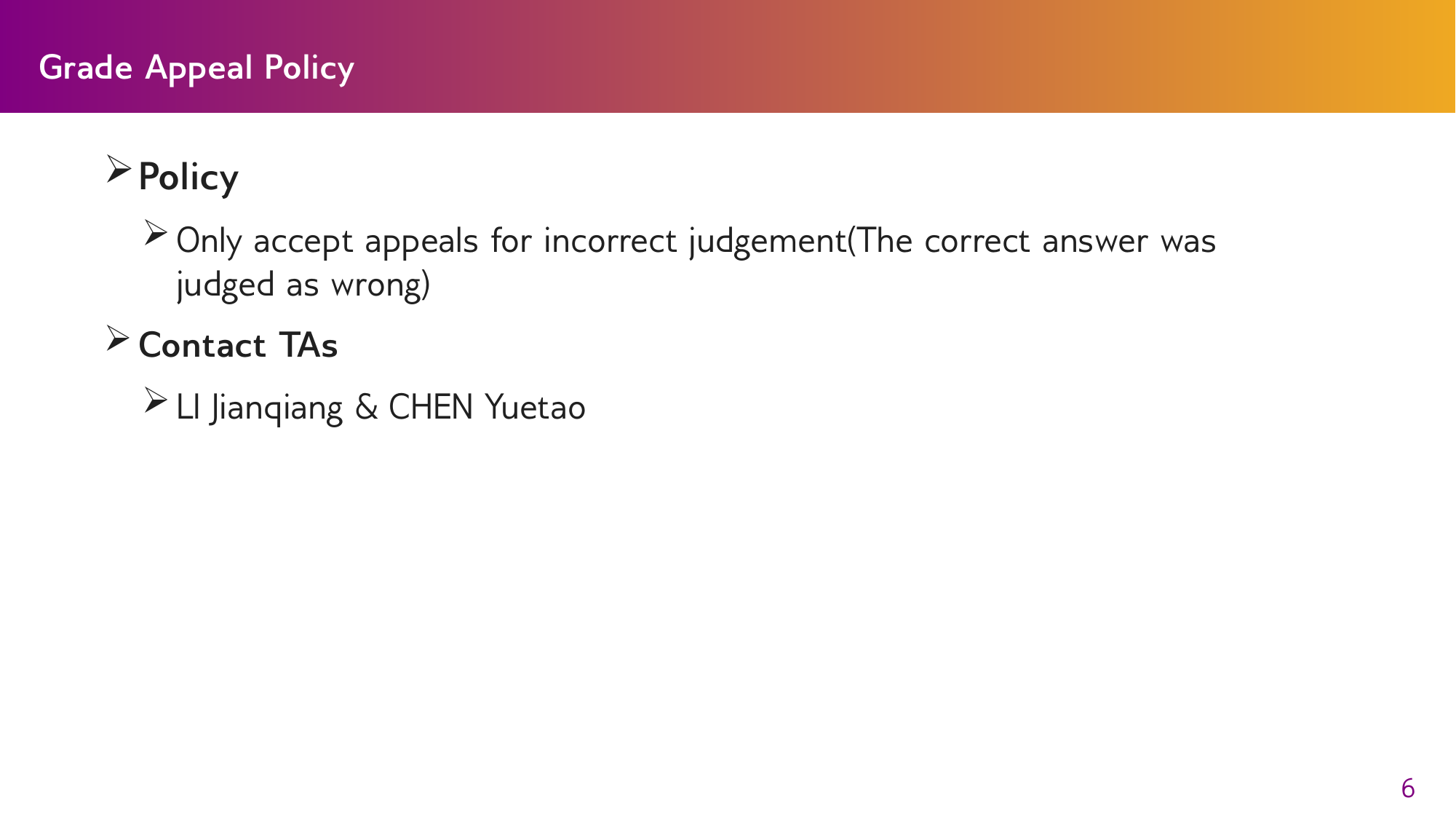

# Grade Appeal Policy
Policy
Only accept appeals for incorrect judgement(The correct answer was judged as wrong)
Contact TAs
LI Jianqiang & CHEN Yuetao
6